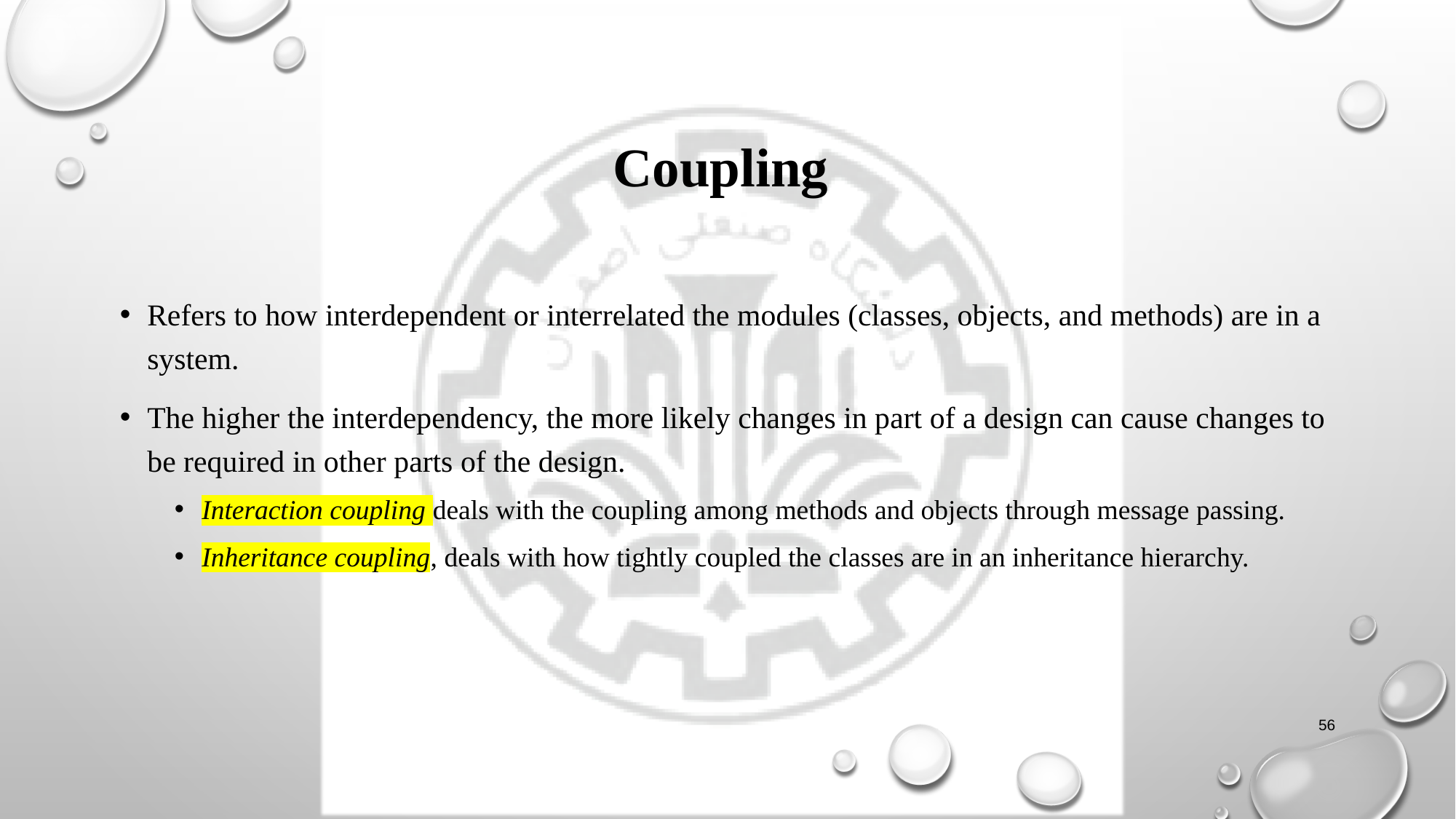

# Coupling
Refers to how interdependent or interrelated the modules (classes, objects, and methods) are in a system.
The higher the interdependency, the more likely changes in part of a design can cause changes to be required in other parts of the design.
Interaction coupling deals with the coupling among methods and objects through message passing.
Inheritance coupling, deals with how tightly coupled the classes are in an inheritance hierarchy.
56